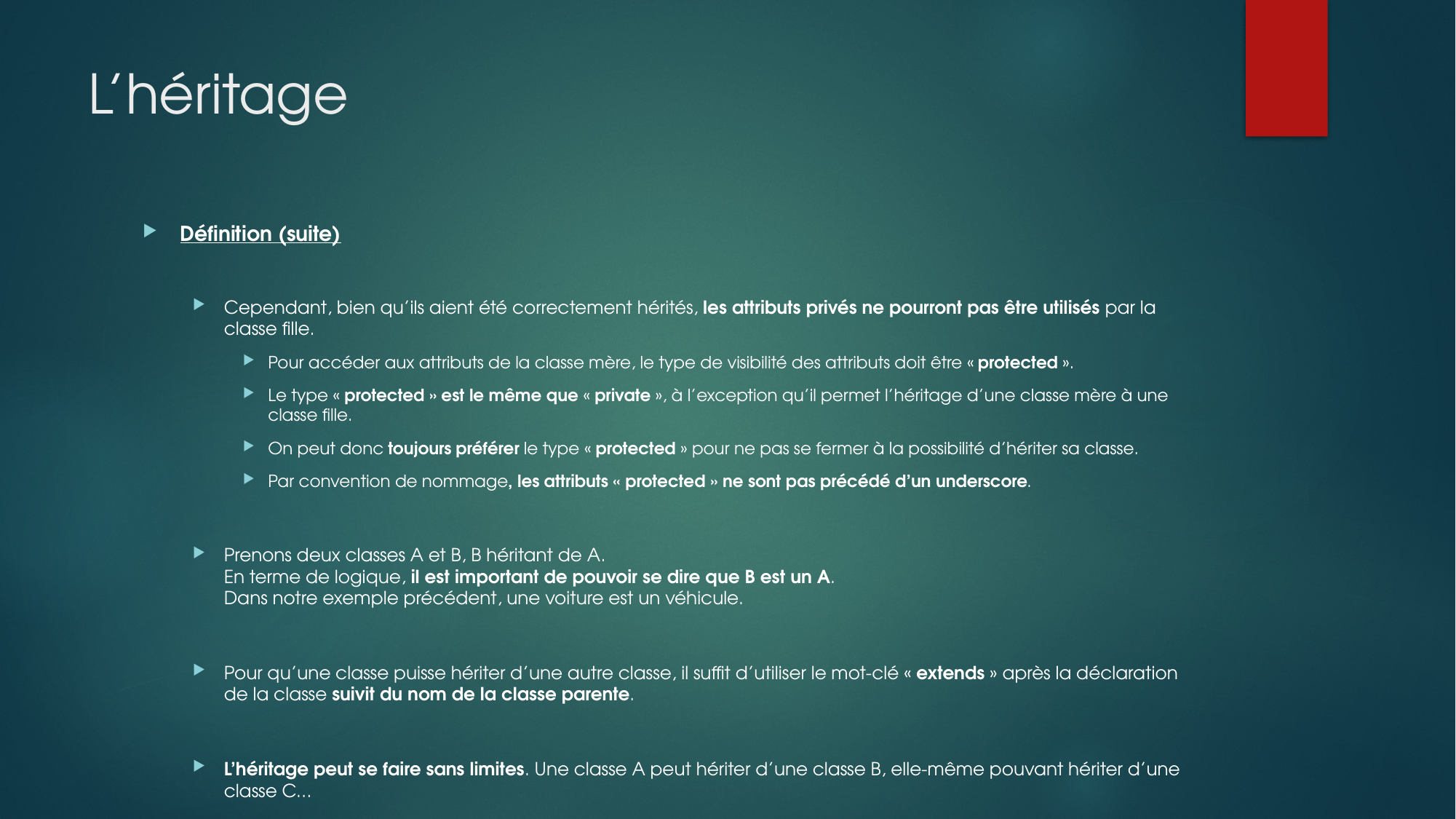

# L’héritage
Définition (suite)

Cependant, bien qu’ils aient été correctement hérités, les attributs privés ne pourront pas être utilisés par la classe fille.
Pour accéder aux attributs de la classe mère, le type de visibilité des attributs doit être « protected ».
Le type « protected » est le même que « private », à l’exception qu’il permet l’héritage d’une classe mère à une classe fille.
On peut donc toujours préférer le type « protected » pour ne pas se fermer à la possibilité d’hériter sa classe.
Par convention de nommage, les attributs « protected » ne sont pas précédé d’un underscore.

Prenons deux classes A et B, B héritant de A.
En terme de logique, il est important de pouvoir se dire que B est un A.
Dans notre exemple précédent, une voiture est un véhicule.

Pour qu’une classe puisse hériter d’une autre classe, il suffit d’utiliser le mot-clé « extends » après la déclaration de la classe suivit du nom de la classe parente.

L’héritage peut se faire sans limites. Une classe A peut hériter d’une classe B, elle-même pouvant hériter d’une classe C…